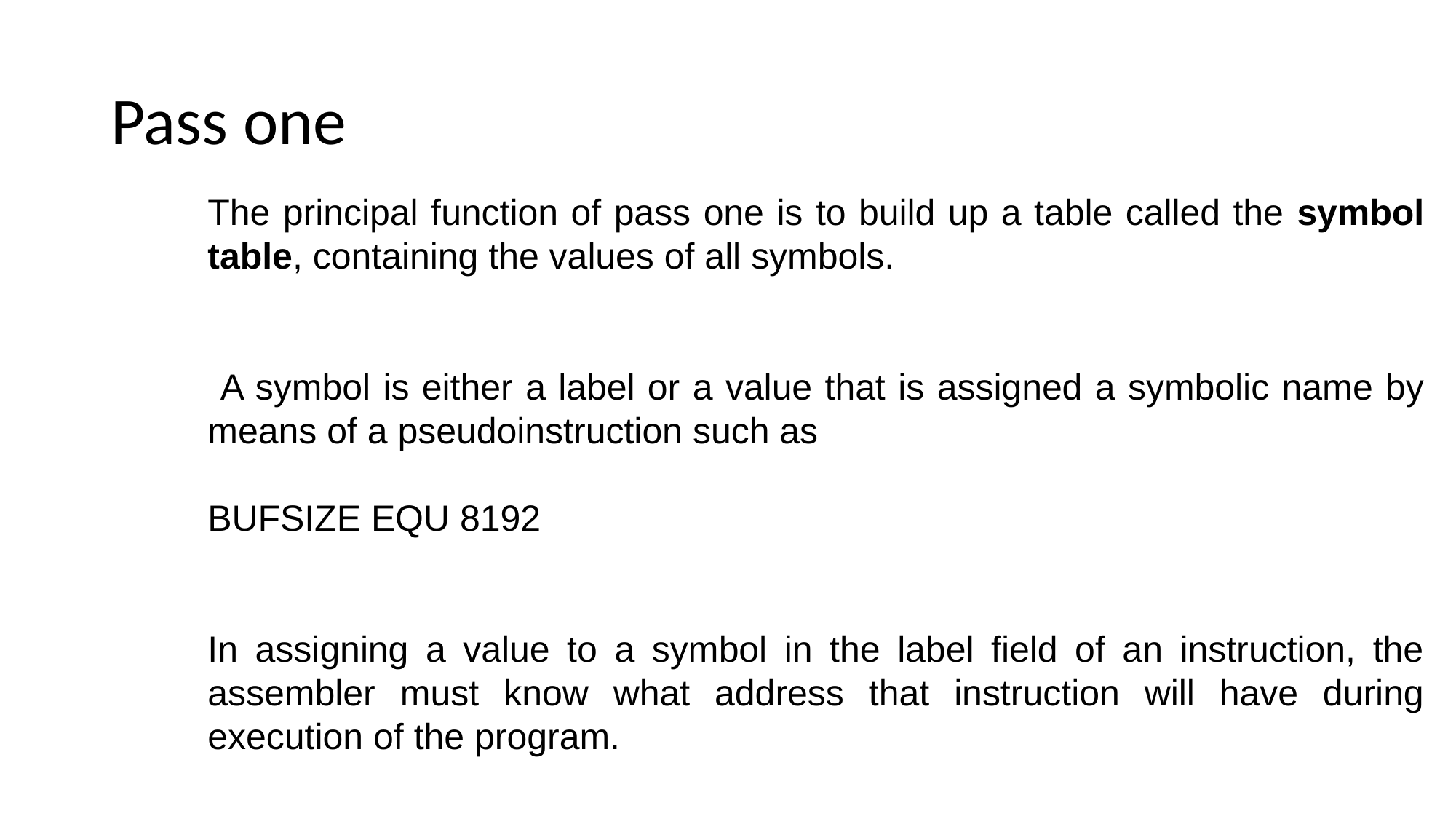

# Pass one
The principal function of pass one is to build up a table called the symbol table, containing the values of all symbols.

 A symbol is either a label or a value that is assigned a symbolic name by means of a pseudoinstruction such as

BUFSIZE EQU 8192

In assigning a value to a symbol in the label field of an instruction, the assembler must know what address that instruction will have during execution of the program.